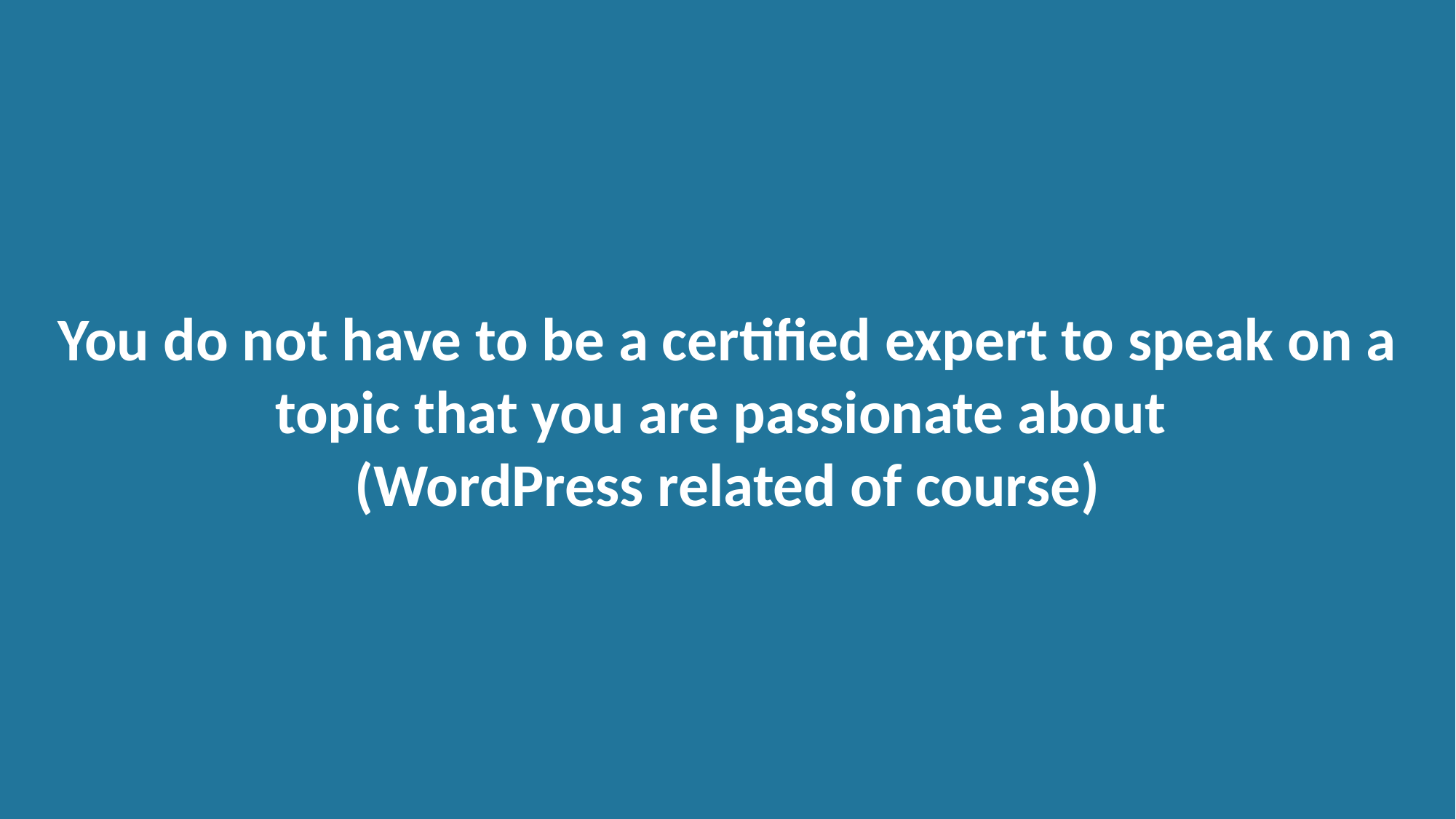

You do not have to be a certified expert to speak on a topic that you are passionate about
(WordPress related of course)